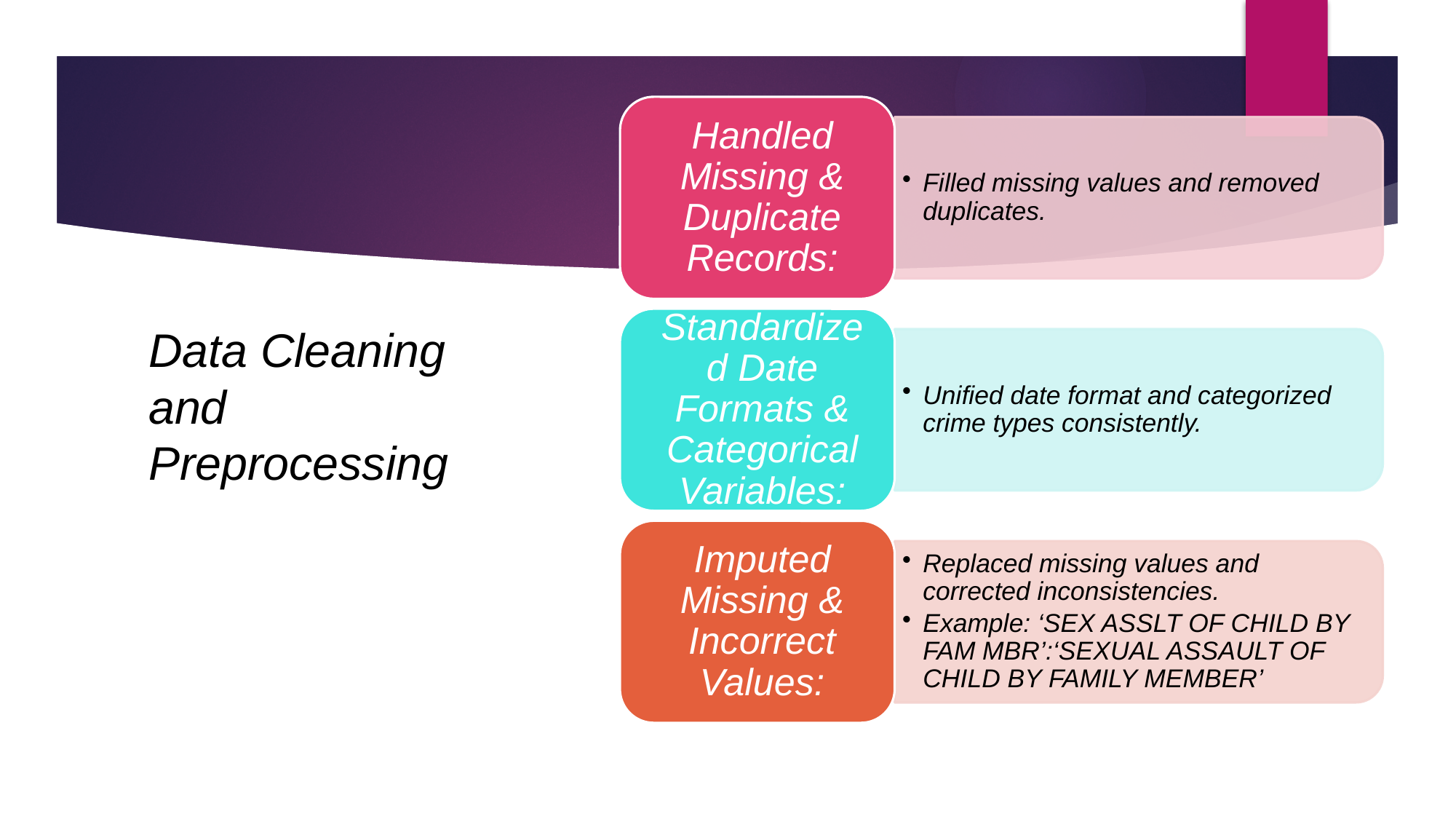

Filled missing values and removed duplicates.
Handled Missing & Duplicate Records:
Unified date format and categorized crime types consistently.
Standardized Date Formats & Categorical Variables:
Replaced missing values and corrected inconsistencies.
Example: ‘SEX ASSLT OF CHILD BY FAM MBR’:‘SEXUAL ASSAULT OF CHILD BY FAMILY MEMBER’
Imputed Missing & Incorrect Values:
# Data Cleaning and Preprocessing